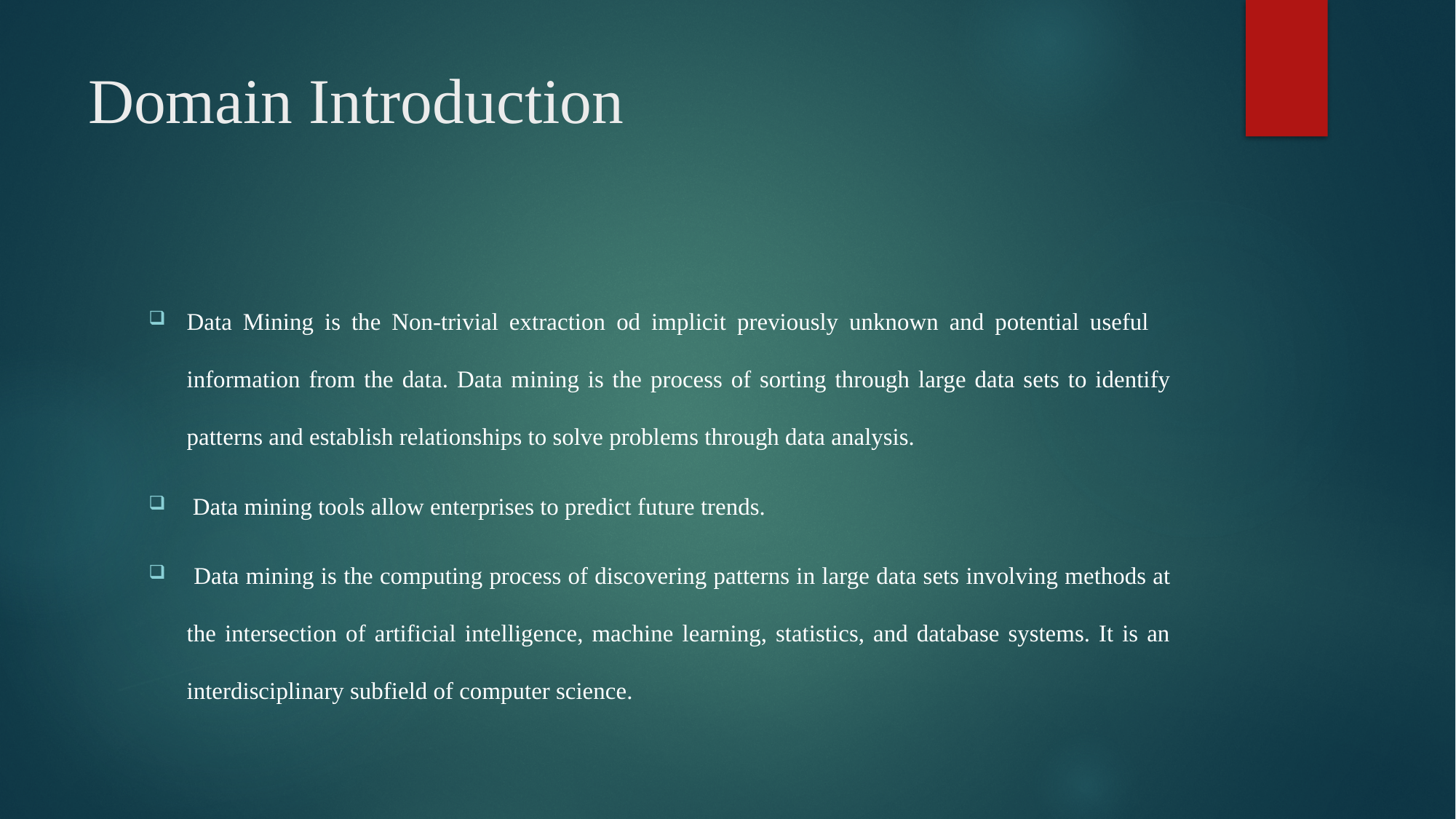

# Domain Introduction
Data Mining is the Non-trivial extraction od implicit previously unknown and potential useful   information from the data. Data mining is the process of sorting through large data sets to identify patterns and establish relationships to solve problems through data analysis.
 Data mining tools allow enterprises to predict future trends.
 Data mining is the computing process of discovering patterns in large data sets involving methods at the intersection of artificial intelligence, machine learning, statistics, and database systems. It is an interdisciplinary subfield of computer science.